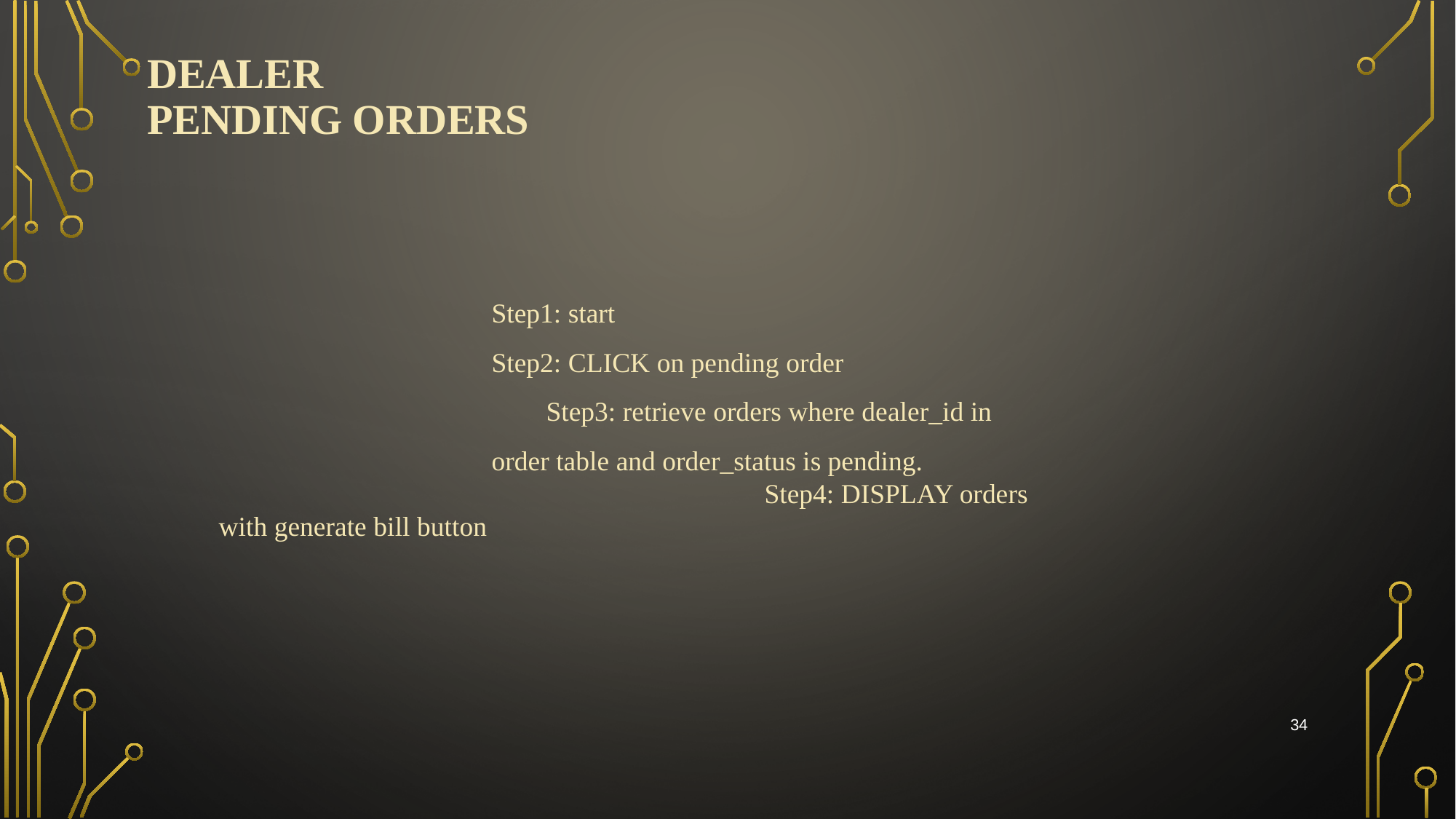

# Dealer Pending orders
Step1: start
Step2: CLICK on pending order
Step3: retrieve orders where dealer_id in order table and order_status is pending.
					Step4: DISPLAY orders with generate bill button
34